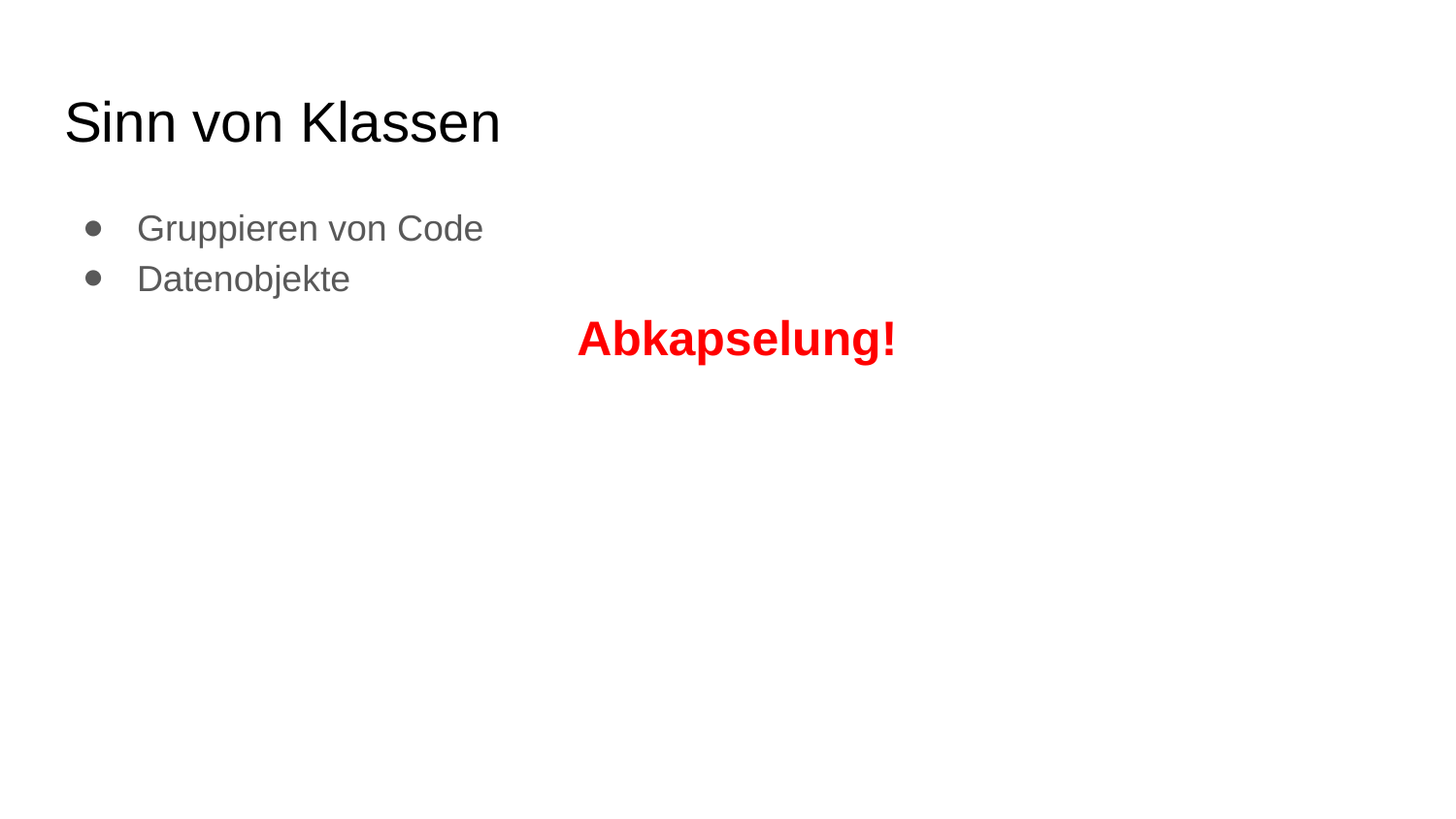

# Sinn von Klassen
Gruppieren von Code
Datenobjekte
Abkapselung!